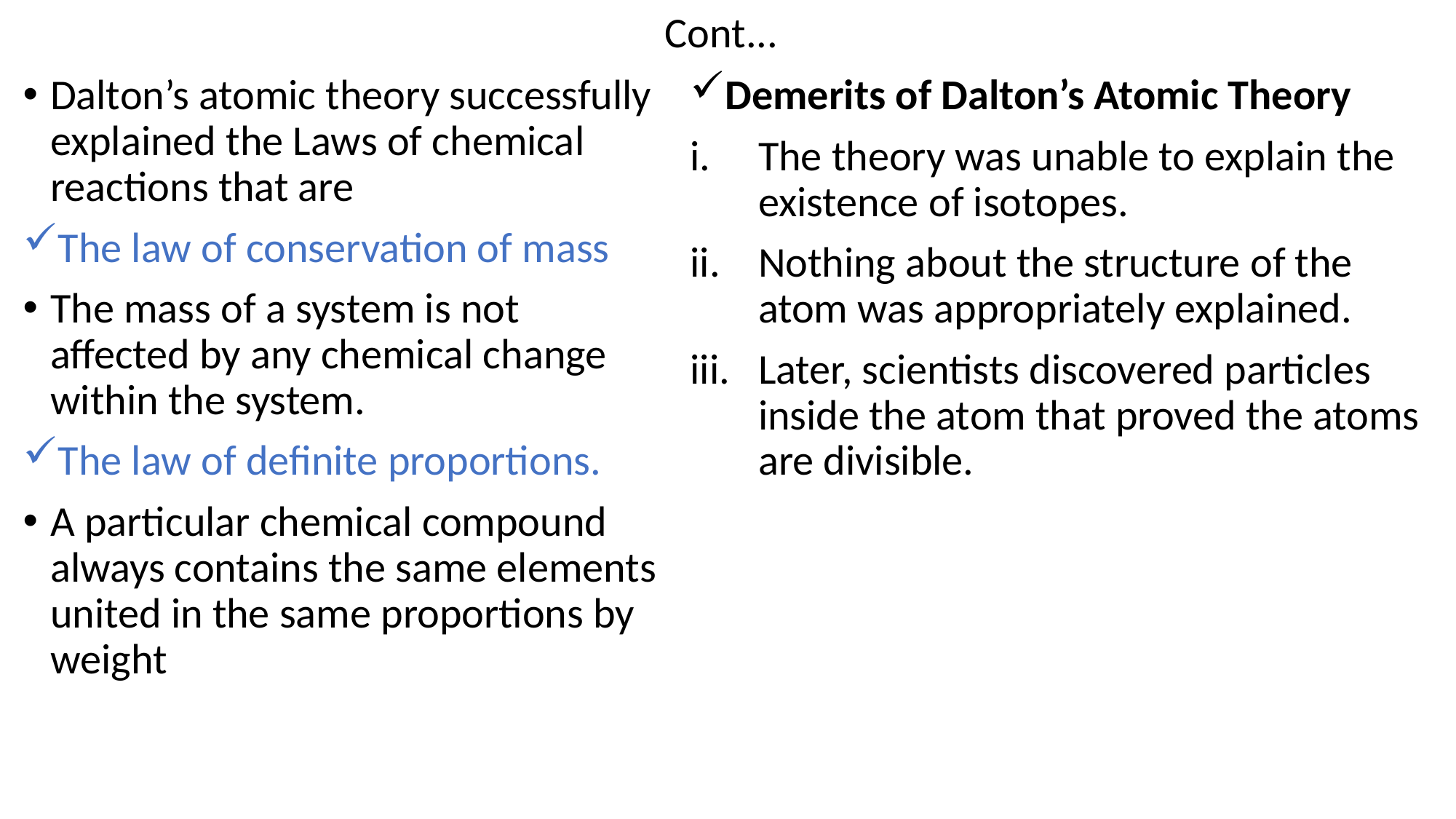

# Cont...
Demerits of Dalton’s Atomic Theory
The theory was unable to explain the existence of isotopes.
Nothing about the structure of the atom was appropriately explained.
Later, scientists discovered particles inside the atom that proved the atoms are divisible.

Dalton’s atomic theory successfully explained the Laws of chemical reactions that are
The law of conservation of mass
The mass of a system is not affected by any chemical change within the system.
The law of definite proportions.
A particular chemical compound always contains the same elements united in the same proportions by weight